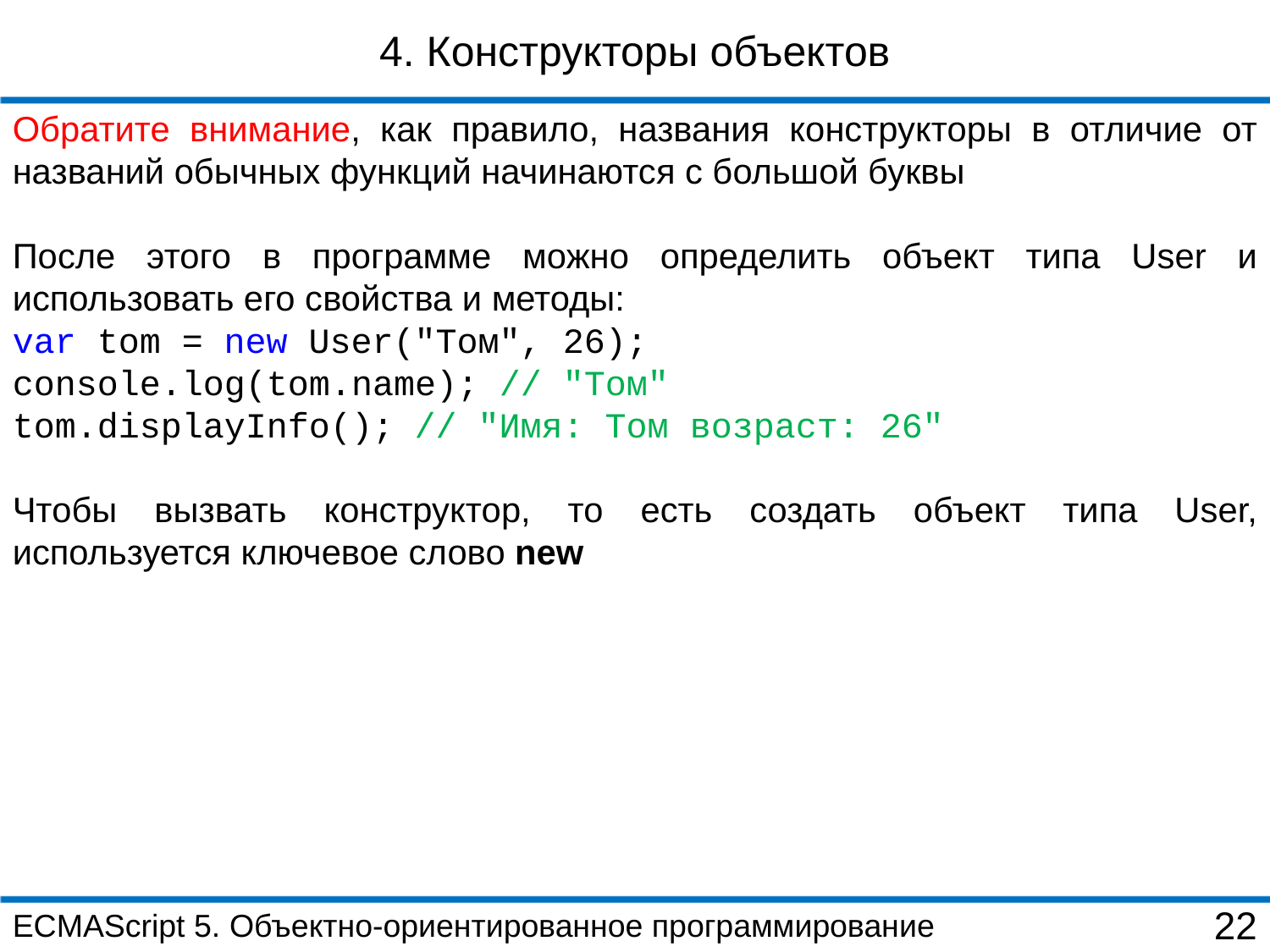

4. Конструкторы объектов
Обратите внимание, как правило, названия конструкторы в отличие от названий обычных функций начинаются с большой буквы

После этого в программе можно определить объект типа User и использовать его свойства и методы:
var tom = new User("Том", 26);
console.log(tom.name); // "Том"
tom.displayInfo(); // "Имя: Том возраст: 26"

Чтобы вызвать конструктор, то есть создать объект типа User, используется ключевое слово new
ECMAScript 5. Объектно-ориентированное программирование
22